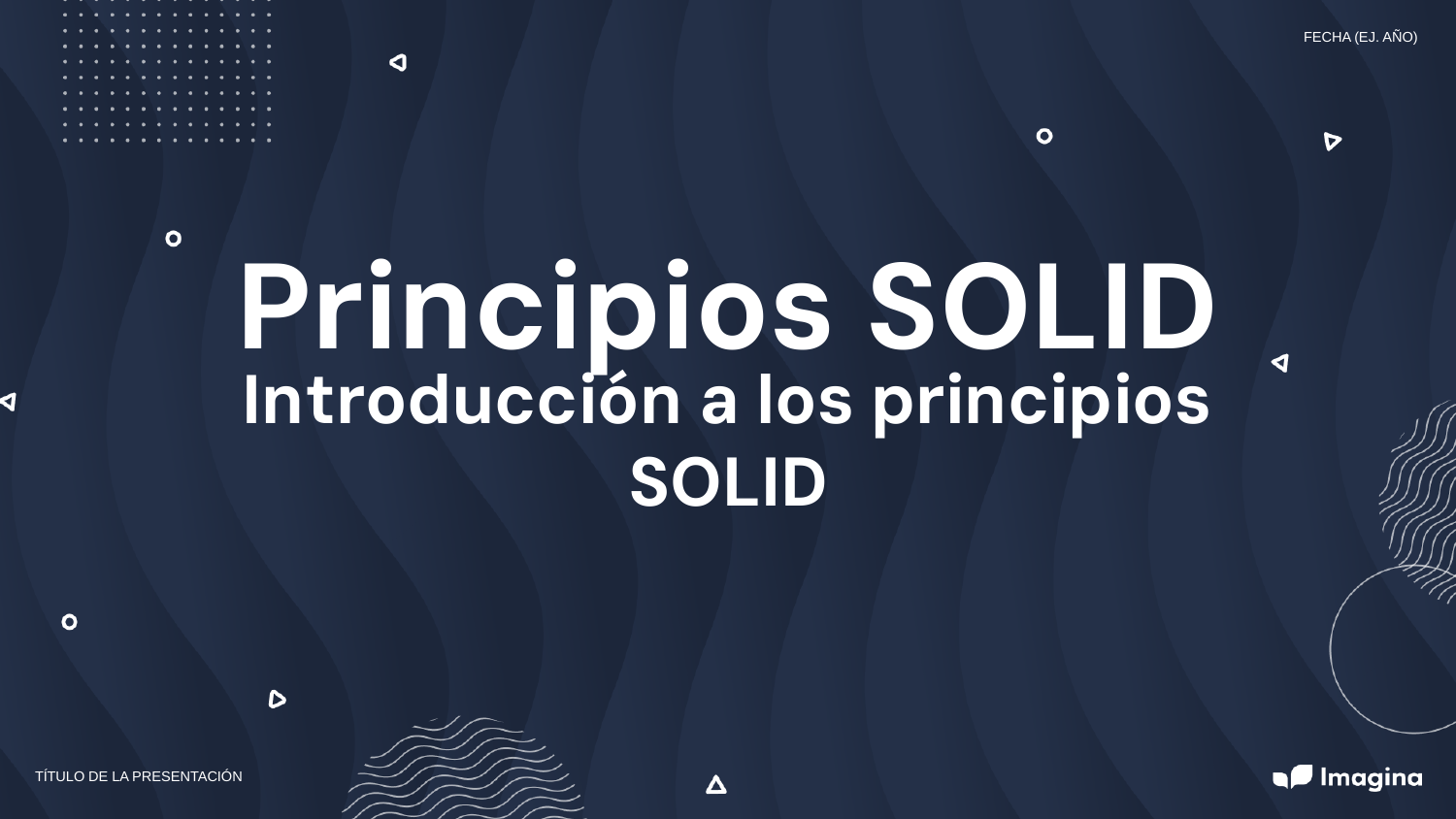

FECHA (EJ. AÑO)
Principios SOLID
Introducción a los principios SOLID
TÍTULO DE LA PRESENTACIÓN